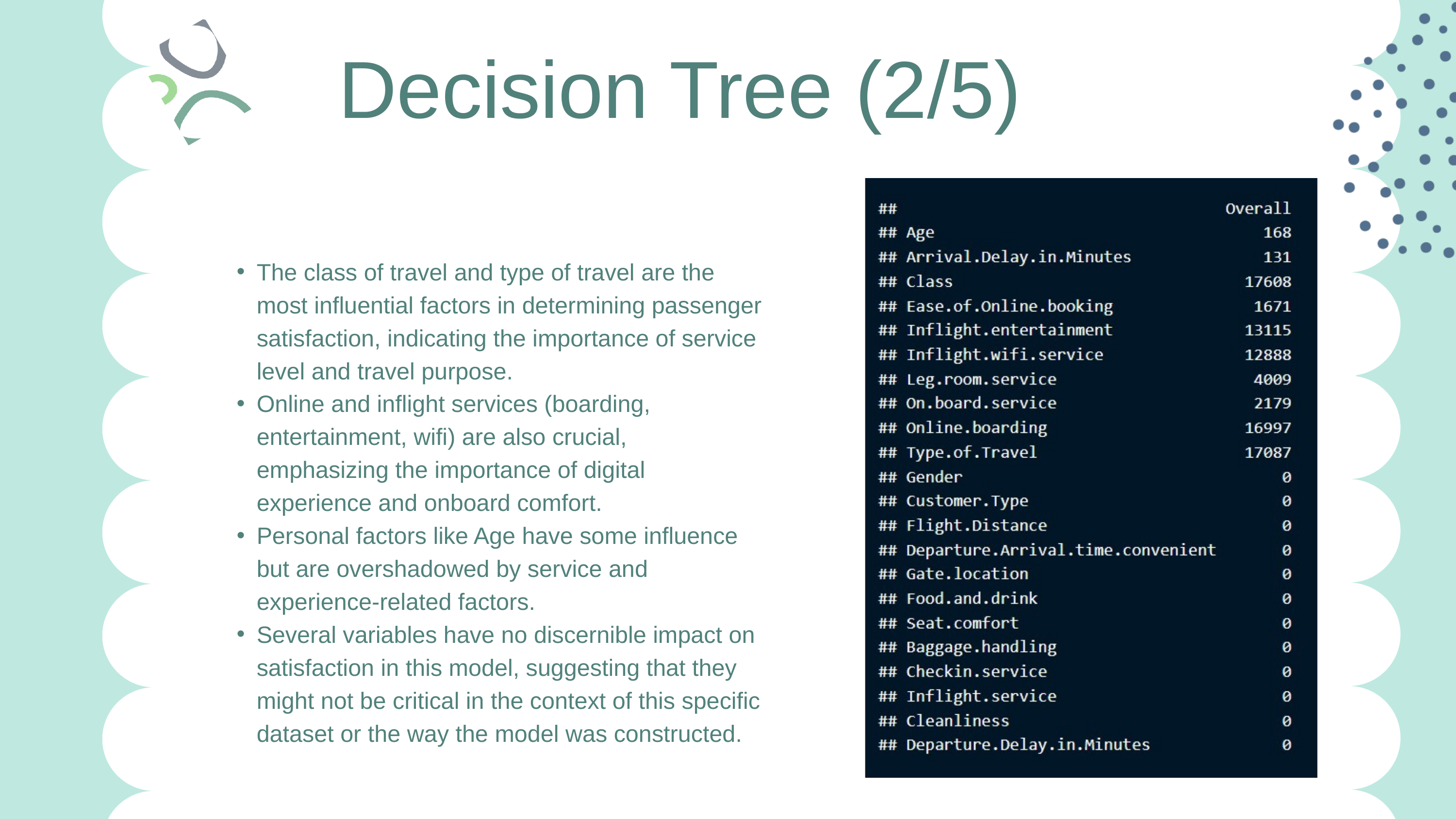

Decision Tree (2/5)

The class of travel and type of travel are the most influential factors in determining passenger satisfaction, indicating the importance of service level and travel purpose.
Online and inflight services (boarding, entertainment, wifi) are also crucial, emphasizing the importance of digital experience and onboard comfort.
Personal factors like Age have some influence but are overshadowed by service and experience-related factors.
Several variables have no discernible impact on satisfaction in this model, suggesting that they might not be critical in the context of this specific dataset or the way the model was constructed.